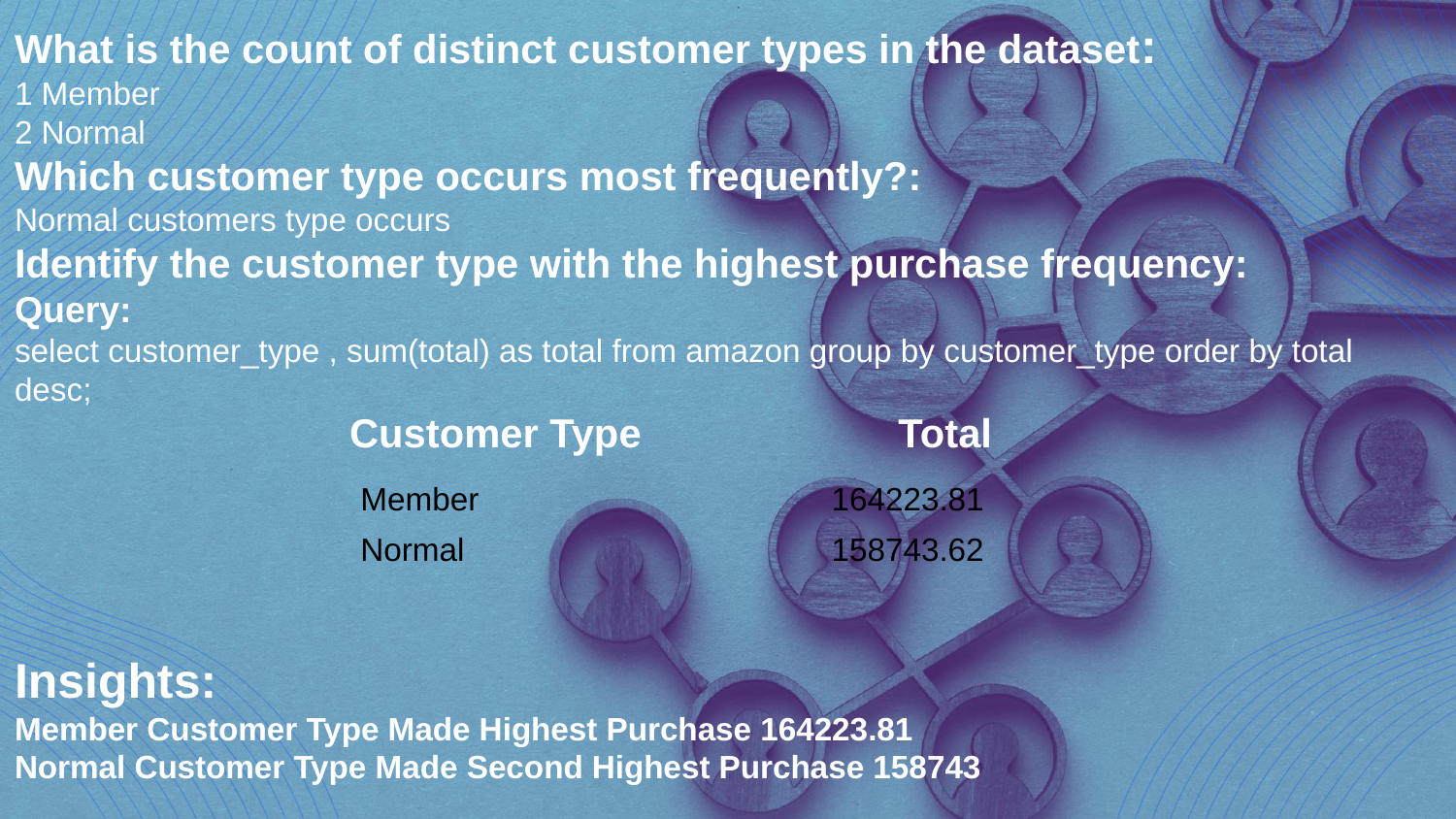

What is the count of distinct customer types in the dataset:
1 Member
2 Normal
Which customer type occurs most frequently?:
Normal customers type occurs
Identify the customer type with the highest purchase frequency:
Query:
select customer_type , sum(total) as total from amazon group by customer_type order by total desc;
                              Customer Type                       Total
Insights:
Member Customer Type Made Highest Purchase 164223.81
Normal Customer Type Made Second Highest Purchase 158743
| Member | 164223.81 |
| --- | --- |
| Normal | 158743.62 |